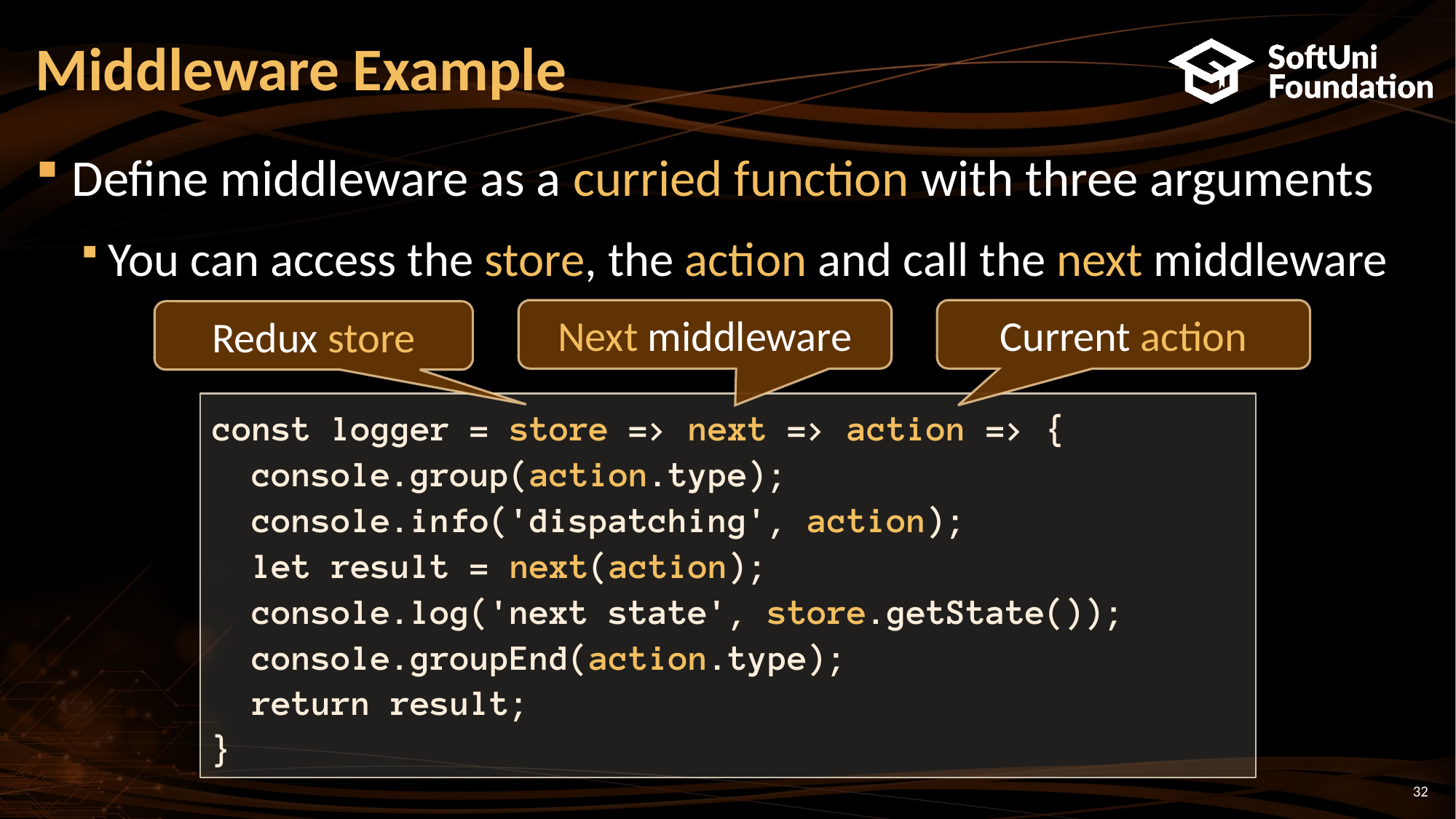

# Middleware Example
Define middleware as a curried function with three arguments
You can access the store, the action and call the next middleware
Next middleware
Current action
Redux store
const logger = store => next => action => {
  console.group(action.type);
  console.info('dispatching', action);
  let result = next(action);
  console.log('next state', store.getState());
  console.groupEnd(action.type);
  return result;
}
32